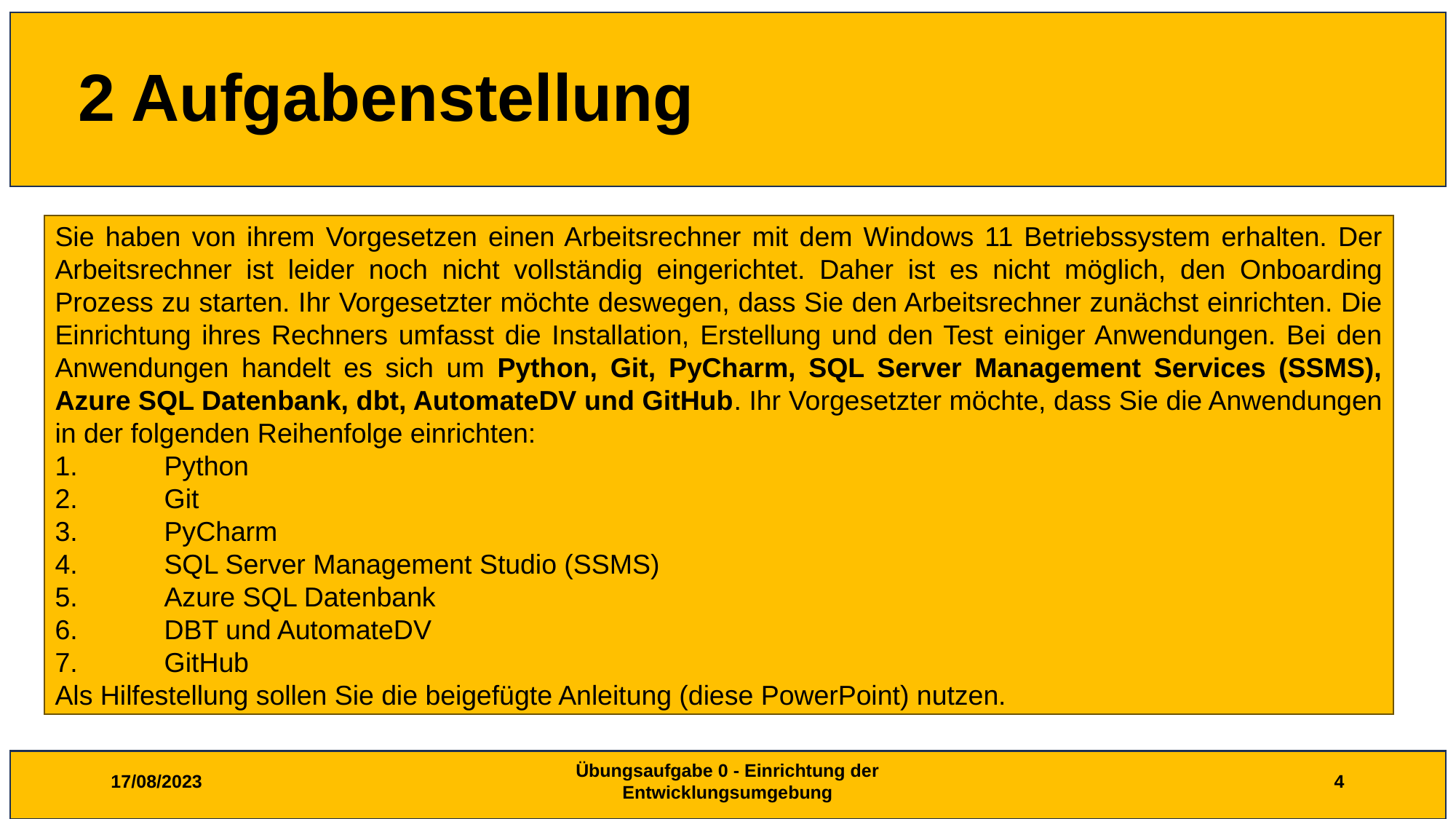

# 2 Aufgabenstellung
Sie haben von ihrem Vorgesetzen einen Arbeitsrechner mit dem Windows 11 Betriebssystem erhalten. Der Arbeitsrechner ist leider noch nicht vollständig eingerichtet. Daher ist es nicht möglich, den Onboarding Prozess zu starten. Ihr Vorgesetzter möchte deswegen, dass Sie den Arbeitsrechner zunächst einrichten. Die Einrichtung ihres Rechners umfasst die Installation, Erstellung und den Test einiger Anwendungen. Bei den Anwendungen handelt es sich um Python, Git, PyCharm, SQL Server Management Services (SSMS), Azure SQL Datenbank, dbt, AutomateDV und GitHub. Ihr Vorgesetzter möchte, dass Sie die Anwendungen in der folgenden Reihenfolge einrichten:
1.	Python
2.	Git
3.	PyCharm
4.	SQL Server Management Studio (SSMS)
5.	Azure SQL Datenbank
6.	DBT und AutomateDV
7.	GitHub
Als Hilfestellung sollen Sie die beigefügte Anleitung (diese PowerPoint) nutzen.

17/08/2023
Übungsaufgabe 0 - Einrichtung der Entwicklungsumgebung
4